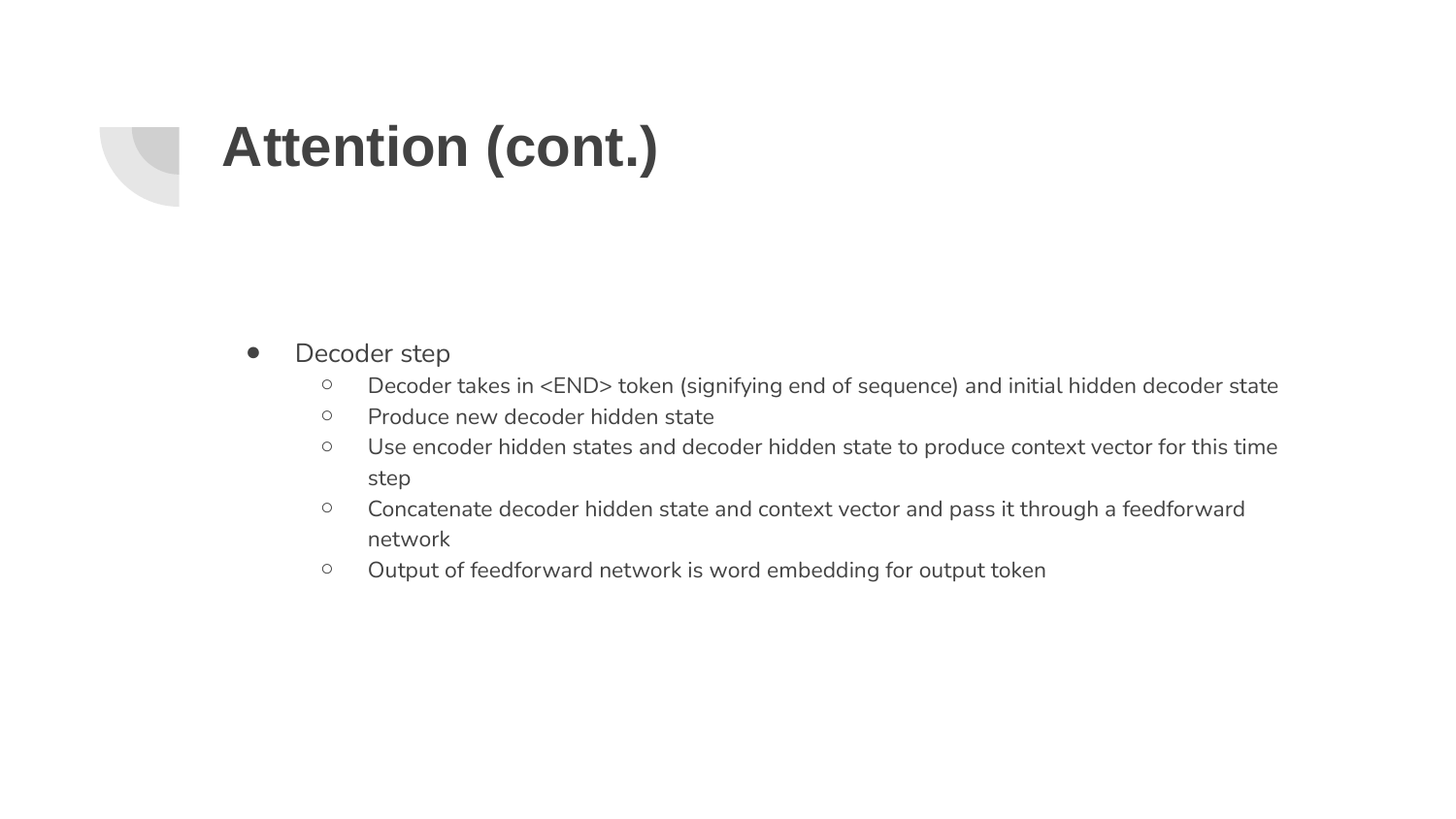

# Attention (cont.)
Decoder step
Decoder takes in <END> token (signifying end of sequence) and initial hidden decoder state
Produce new decoder hidden state
Use encoder hidden states and decoder hidden state to produce context vector for this time step
Concatenate decoder hidden state and context vector and pass it through a feedforward network
Output of feedforward network is word embedding for output token